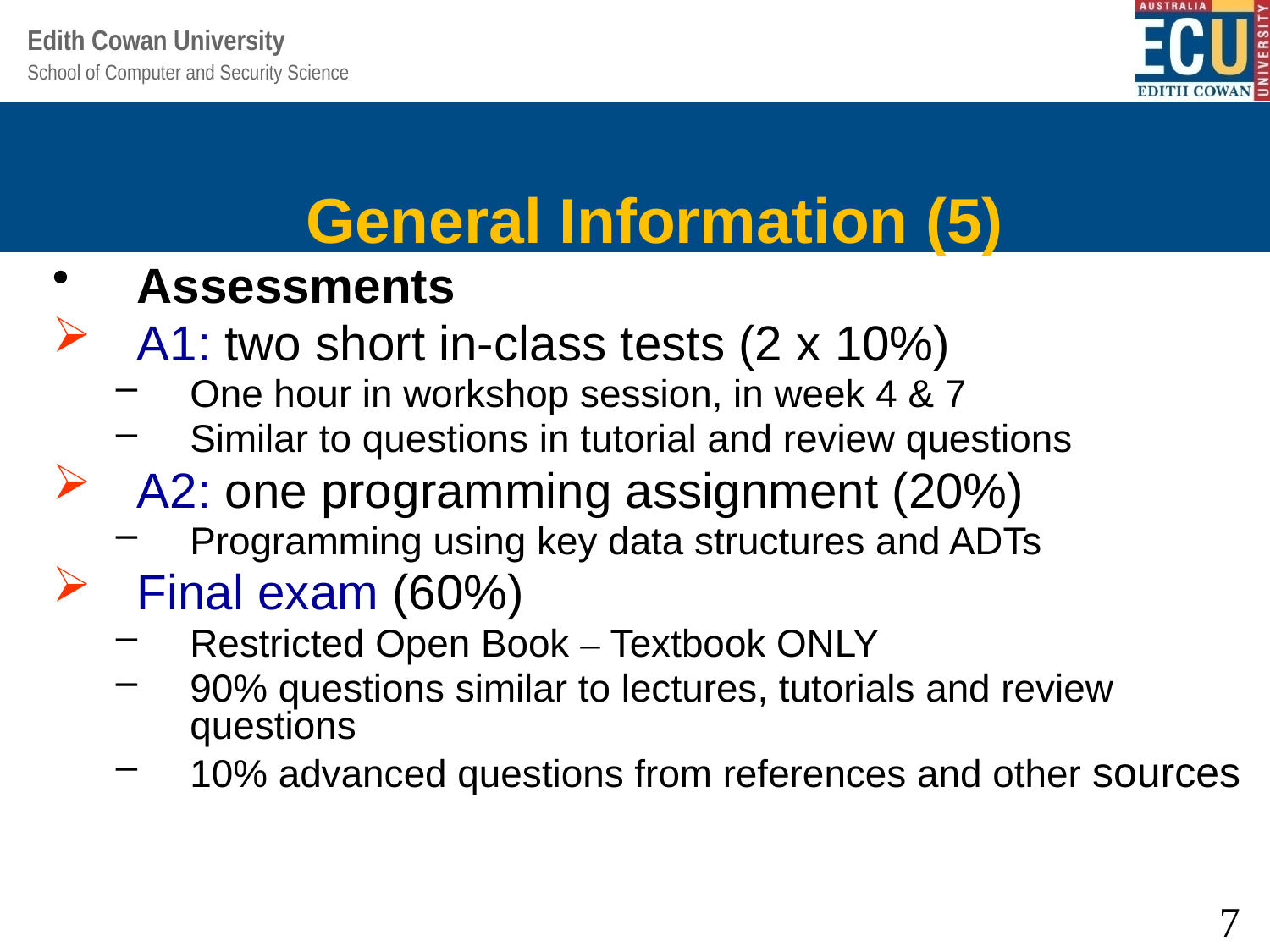

General Information (5)
Assessments
A1: two short in-class tests (2 x 10%)
One hour in workshop session, in week 4 & 7
Similar to questions in tutorial and review questions
A2: one programming assignment (20%)
Programming using key data structures and ADTs
Final exam (60%)
Restricted Open Book – Textbook ONLY
90% questions similar to lectures, tutorials and review questions
10% advanced questions from references and other sources
7